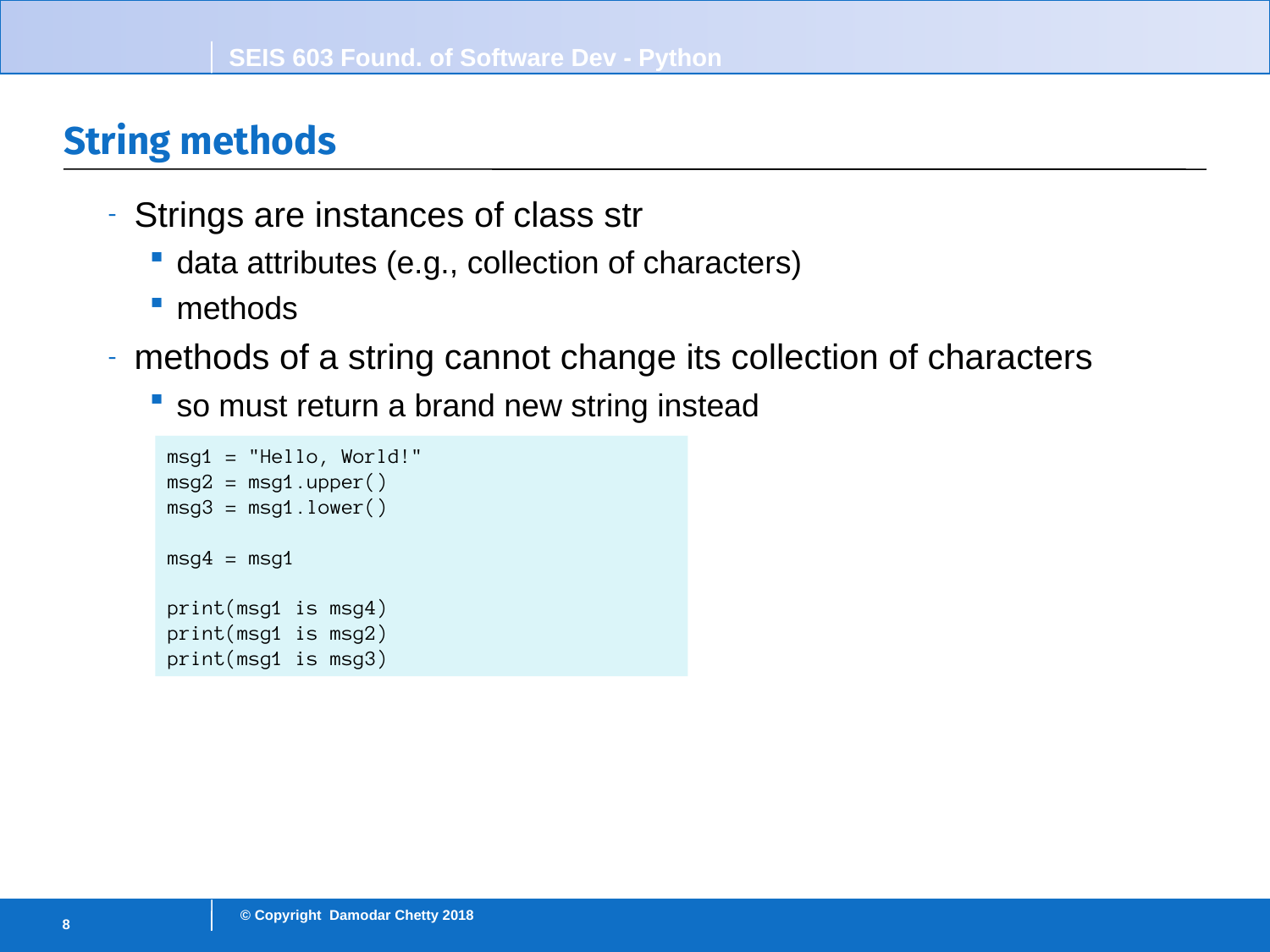

# String methods
Strings are instances of class str
data attributes (e.g., collection of characters)
methods
methods of a string cannot change its collection of characters
so must return a brand new string instead

msg1 = "Hello, World!"
msg2 = msg1.upper()
msg3 = msg1.lower()

msg4 = msg1

print(msg1 is msg4)
print(msg1 is msg2)
print(msg1 is msg3)
8